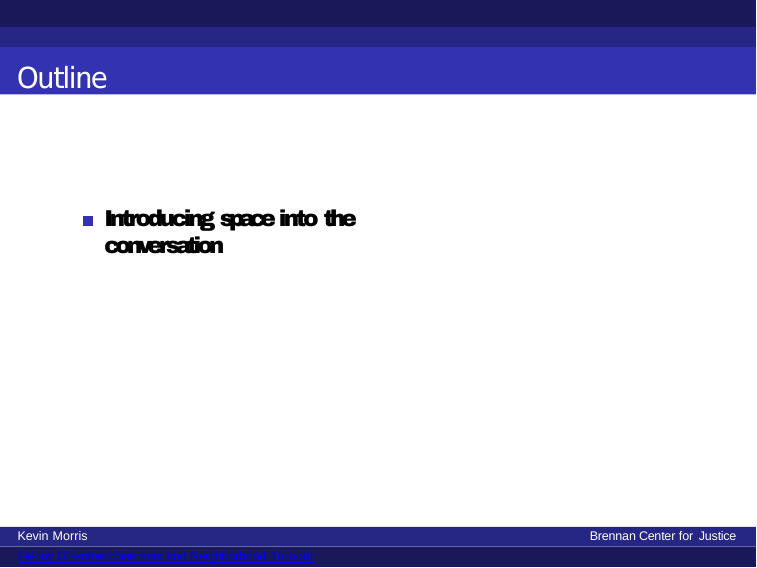

Outline
Introducing space into the conversation

Kevin Morris
Felony Disenfranchisement and Neighborhood Turnout
Brennan Center for Justice